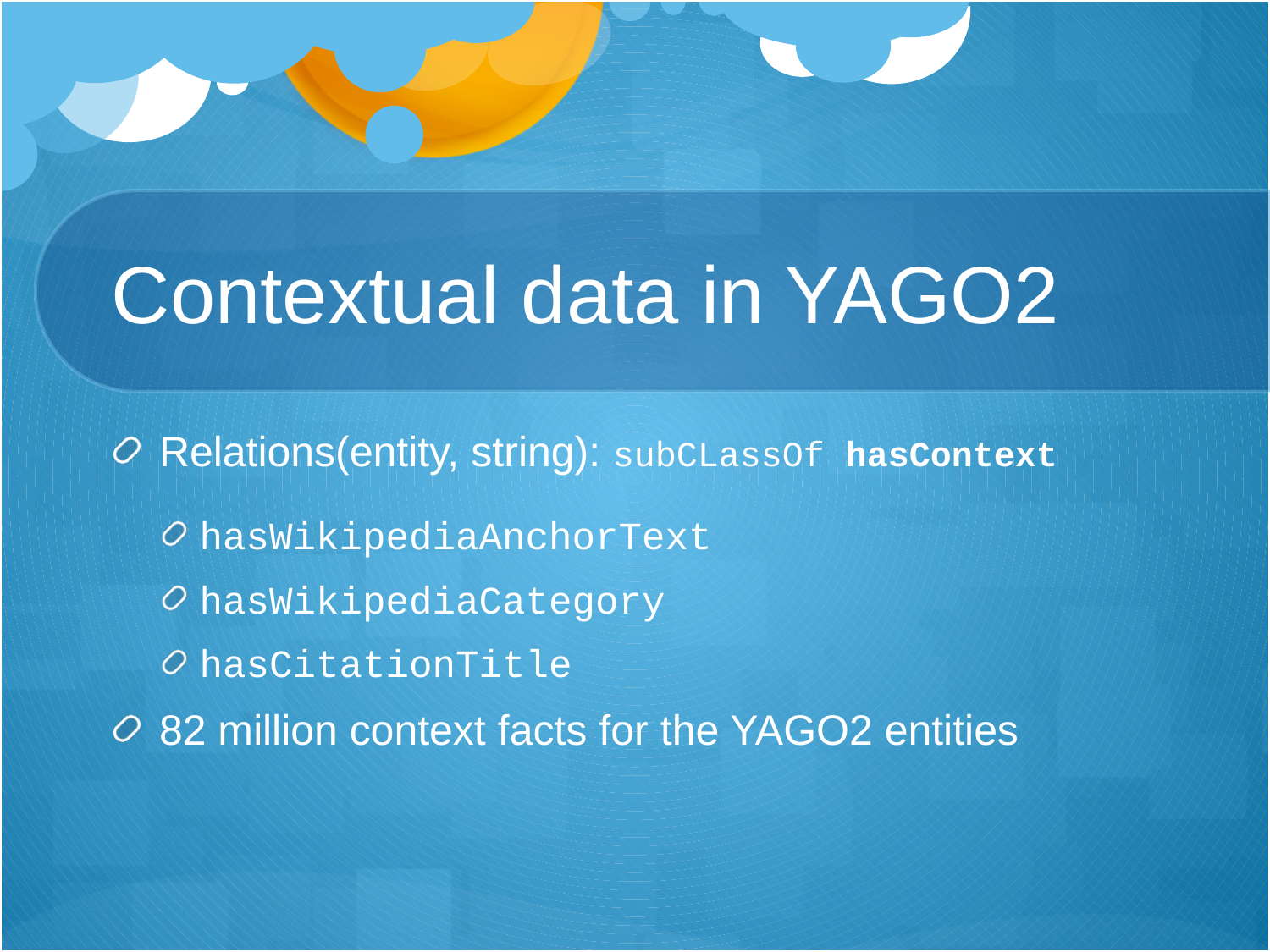

# Contextual data in YAGO2
Relations(entity, string): subCLassOf hasContext
hasWikipediaAnchorText
hasWikipediaCategory
hasCitationTitle
82 million context facts for the YAGO2 entities